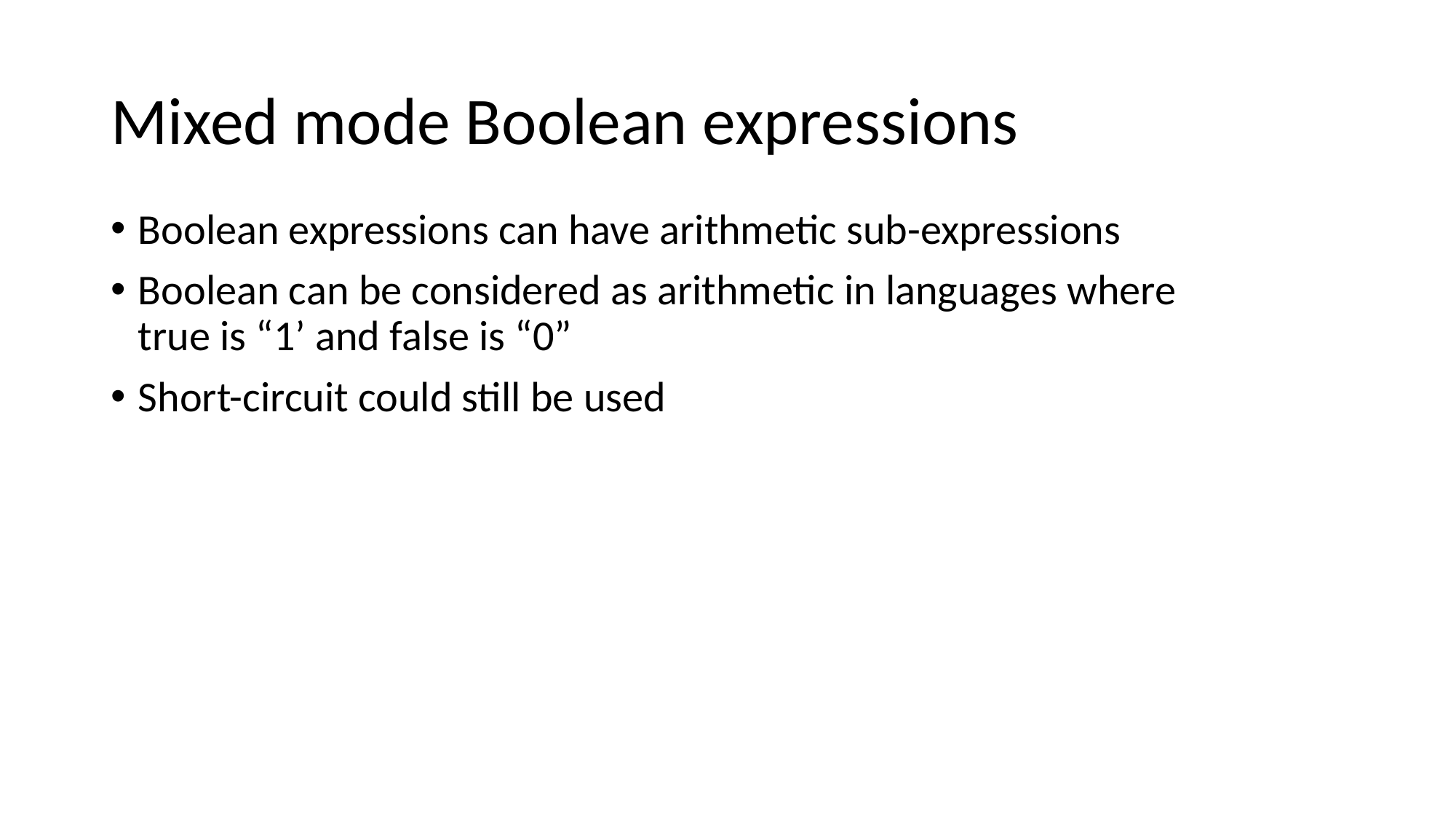

# Mixed mode Boolean expressions
Boolean expressions can have arithmetic sub-expressions
Boolean can be considered as arithmetic in languages where true is “1’ and false is “0”
Short-circuit could still be used